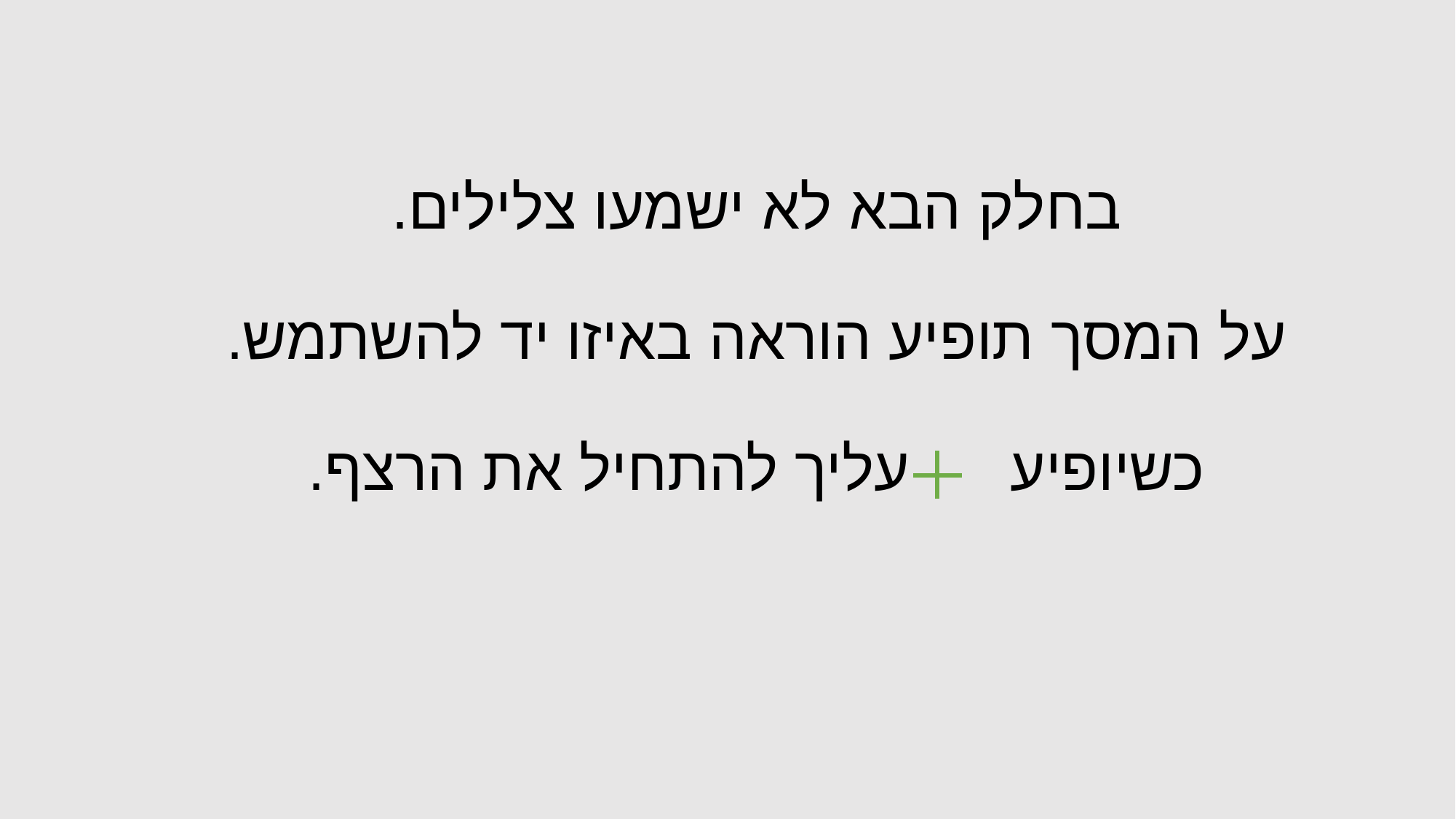

# בחלק הבא לא ישמעו צלילים. על המסך תופיע הוראה באיזו יד להשתמש. כשיופיע      עליך להתחיל את הרצף.